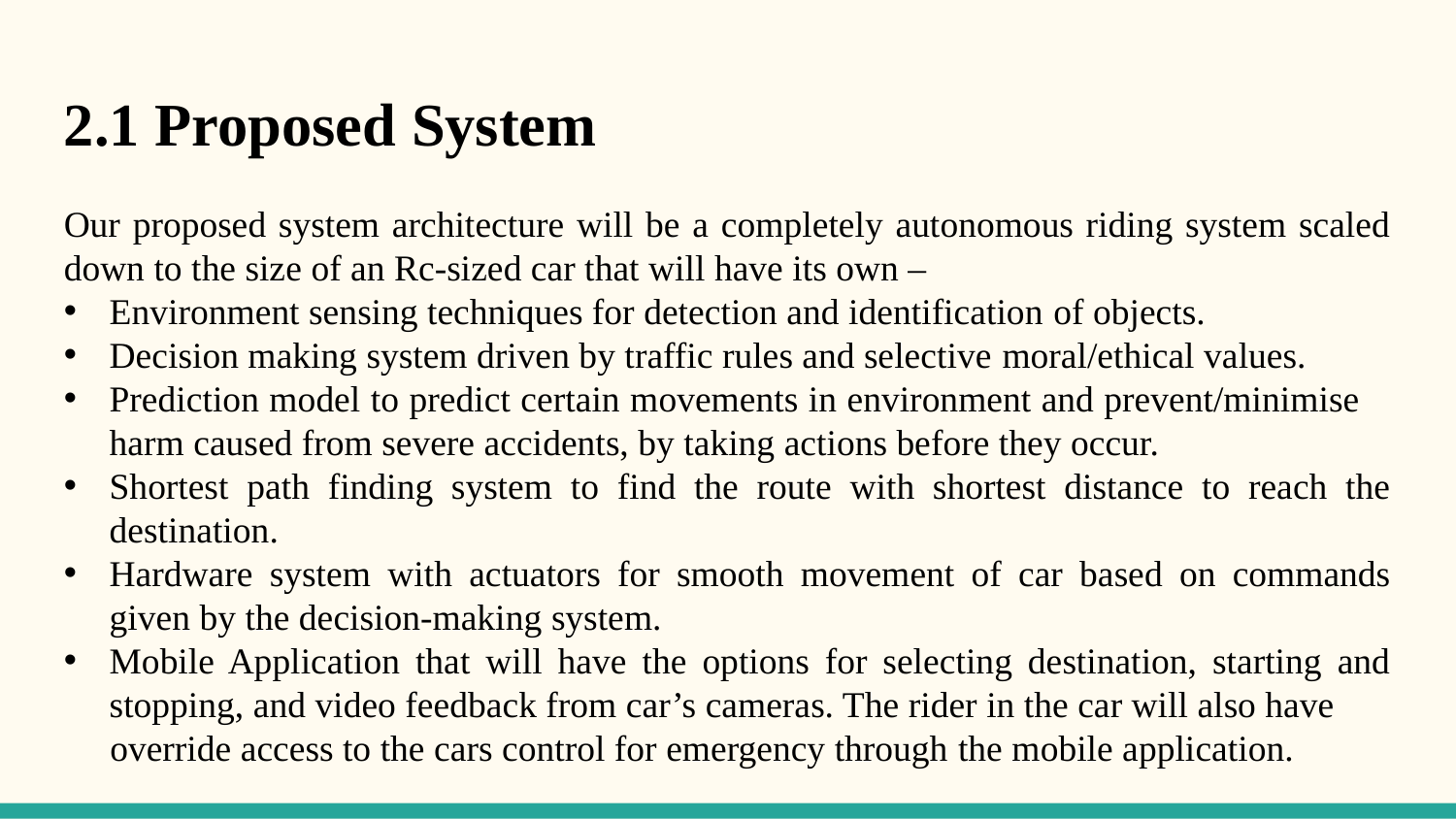

2.1 Proposed System
Our proposed system architecture will be a completely autonomous riding system scaled down to the size of an Rc-sized car that will have its own –
Environment sensing techniques for detection and identification of objects.
Decision making system driven by traffic rules and selective moral/ethical values.
Prediction model to predict certain movements in environment and prevent/minimise    harm caused from severe accidents, by taking actions before they occur.
Shortest path finding system to find the route with shortest distance to reach the destination.
Hardware system with actuators for smooth movement of car based on commands given by the decision-making system.
Mobile Application that will have the options for selecting destination, starting and stopping, and video feedback from car’s cameras. The rider in the car will also have
     override access to the cars control for emergency through the mobile application.